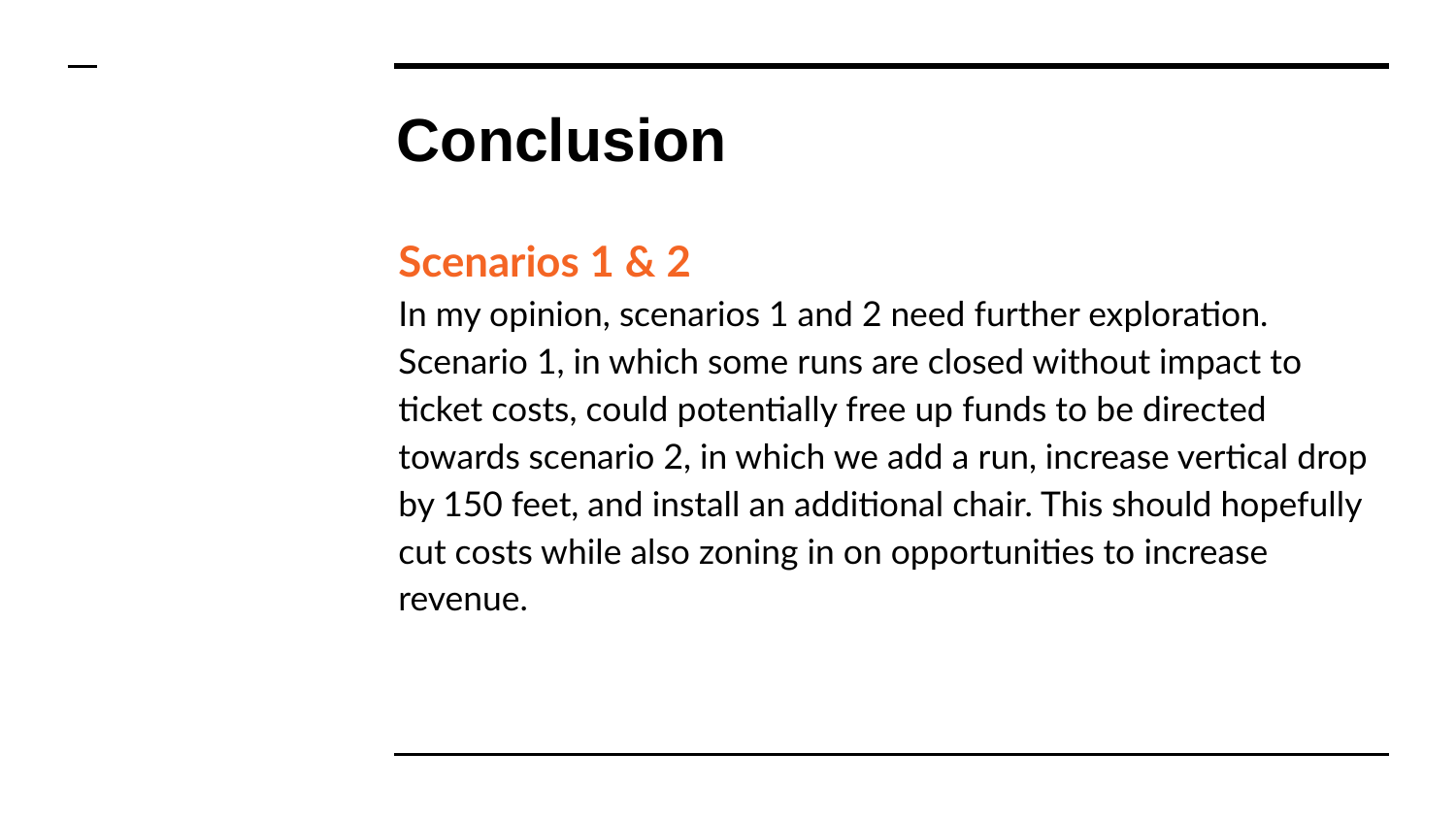

# Conclusion
Scenarios 1 & 2
In my opinion, scenarios 1 and 2 need further exploration. Scenario 1, in which some runs are closed without impact to ticket costs, could potentially free up funds to be directed towards scenario 2, in which we add a run, increase vertical drop by 150 feet, and install an additional chair. This should hopefully cut costs while also zoning in on opportunities to increase revenue.